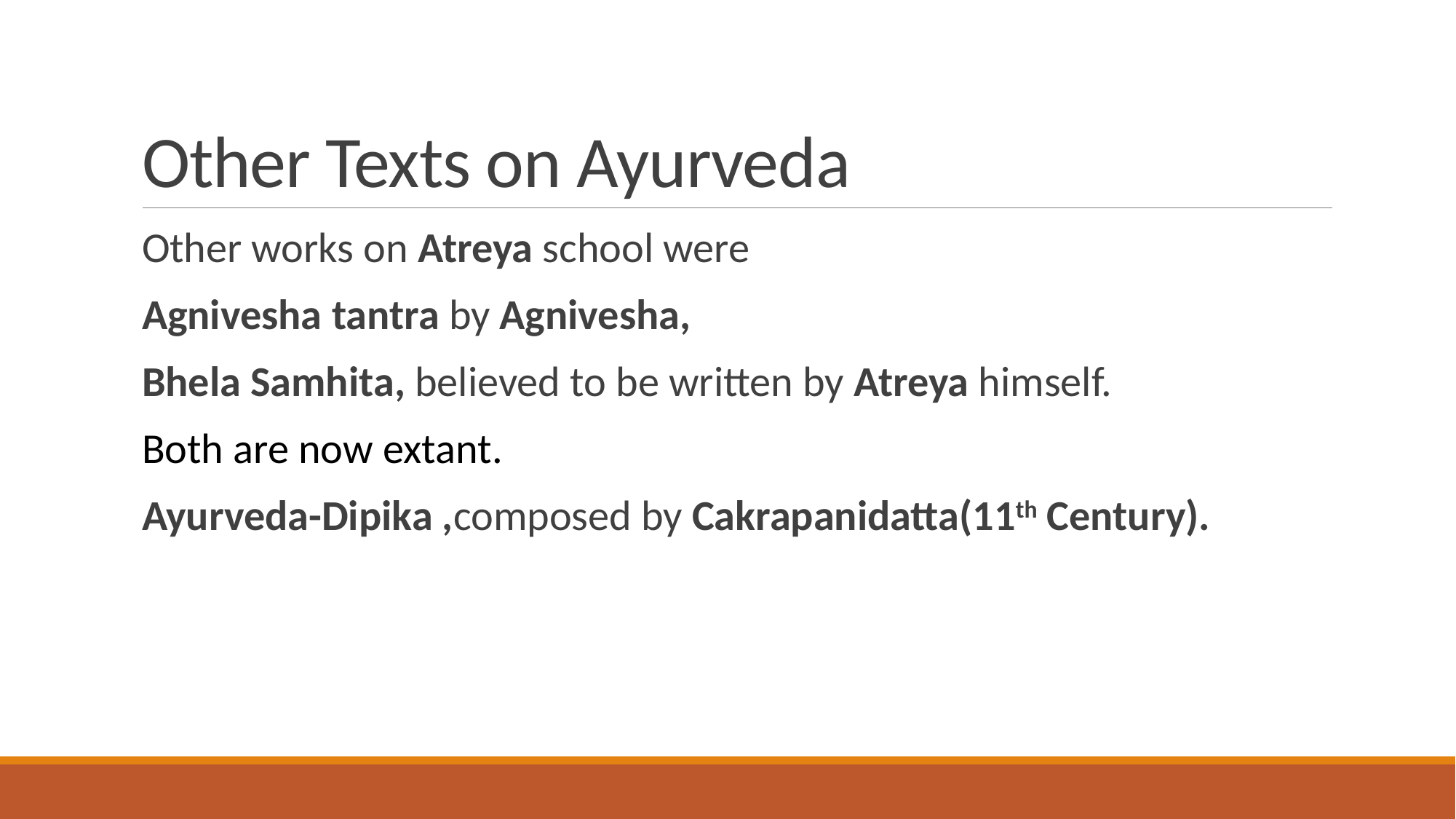

# Other Texts on Ayurveda
Other works on Atreya school were
Agnivesha tantra by Agnivesha,
Bhela Samhita, believed to be written by Atreya himself.
Both are now extant.
Ayurveda-Dipika ,composed by Cakrapanidatta(11th Century).